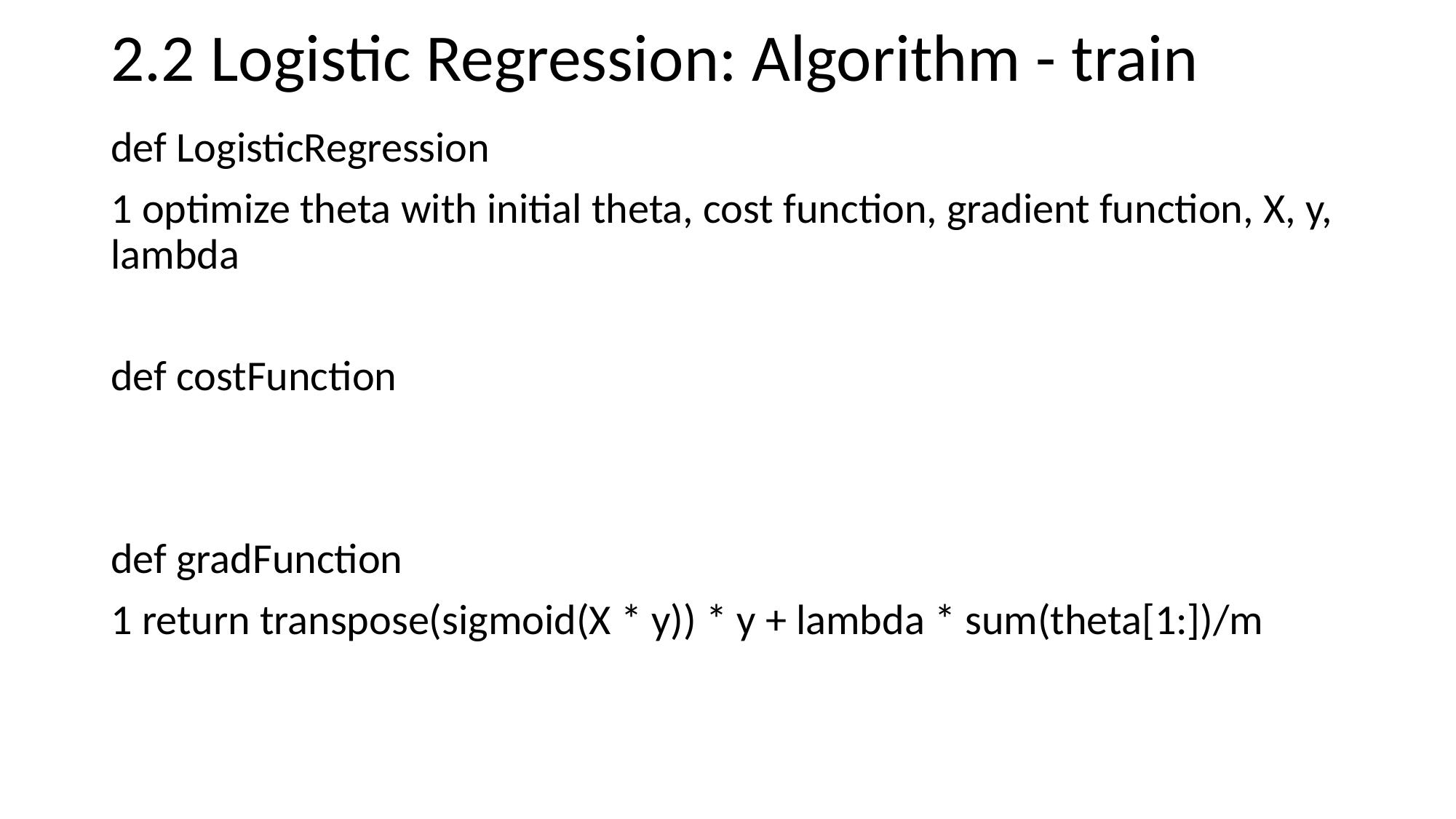

# 2.2 Logistic Regression: Algorithm - train
def LogisticRegression
1 optimize theta with initial theta, cost function, gradient function, X, y, lambda

def costFunction

def gradFunction
1 return transpose(sigmoid(X * y)) * y + lambda * sum(theta[1:])/m